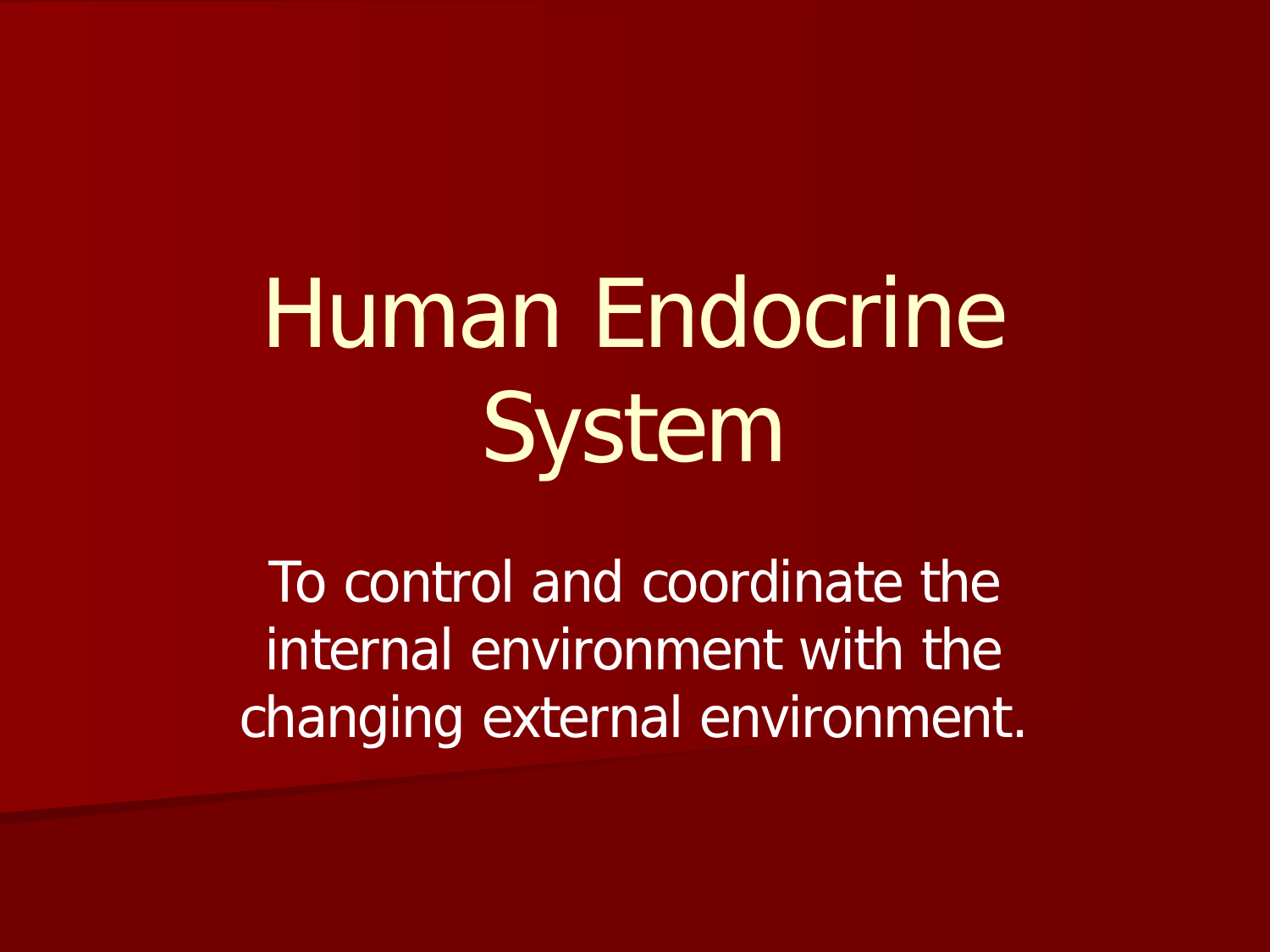

# Human Endocrine System
To control and coordinate the internal environment with the changing external environment.